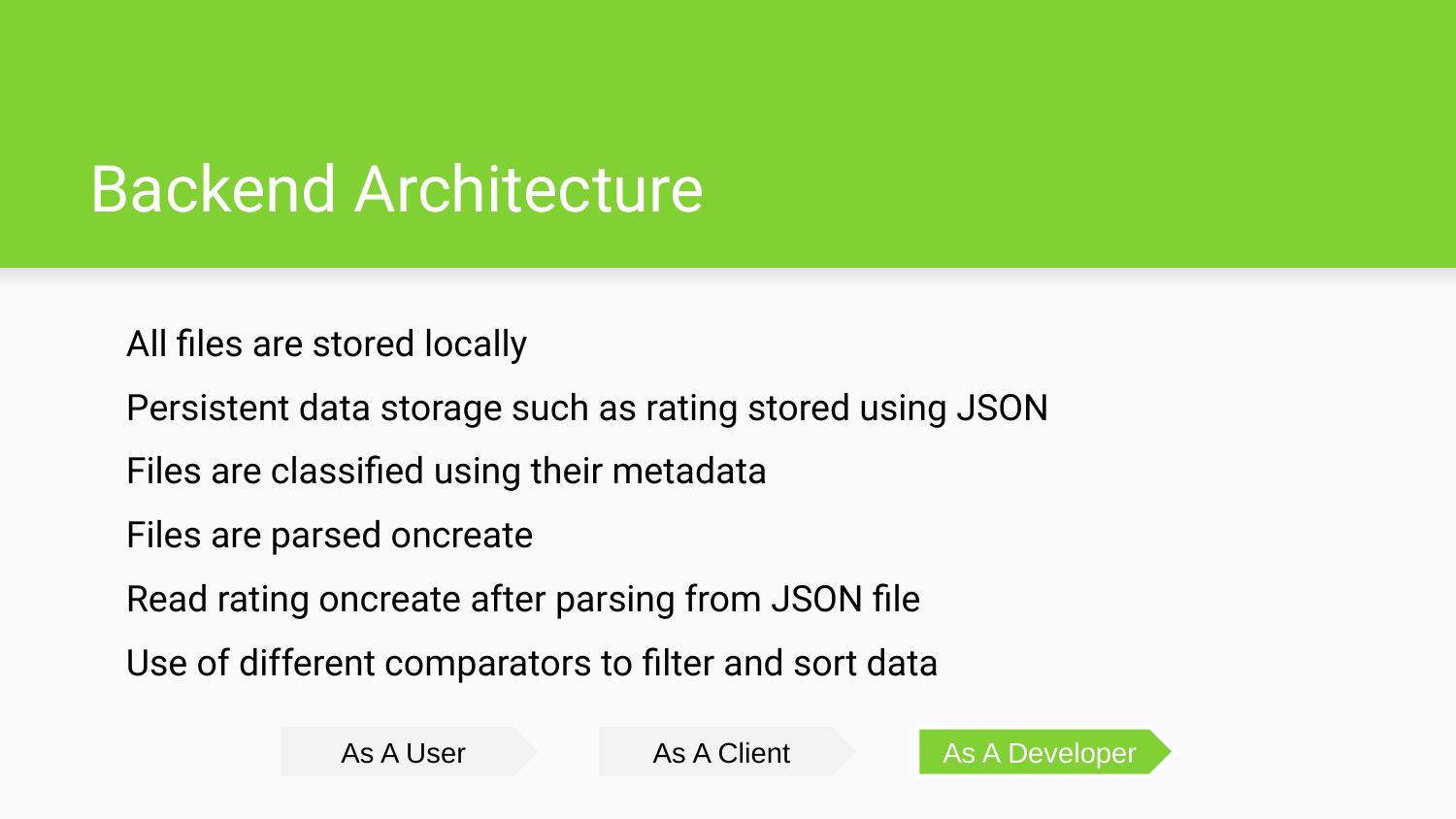

# Backend Architecture
All files are stored locally
Persistent data storage such as rating stored using JSON
Files are classified using their metadata
Files are parsed oncreate
Read rating oncreate after parsing from JSON file
Use of different comparators to filter and sort data

As A User
As A Client
As A Developer